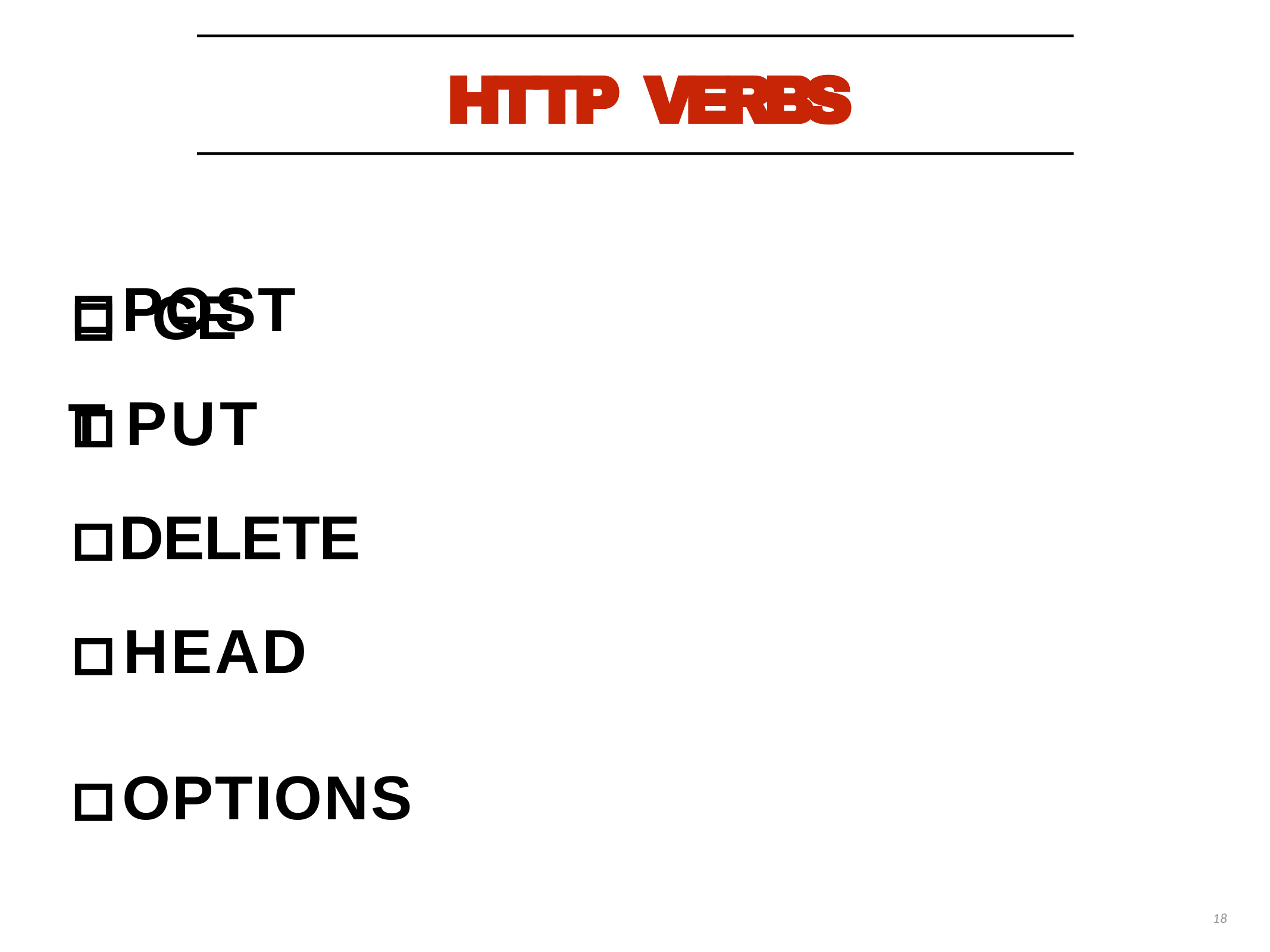

# HTTP VERBS
▫GET
▫POST
▫PUT
▫DELETE
▫HEAD
▫OPTIONS
18